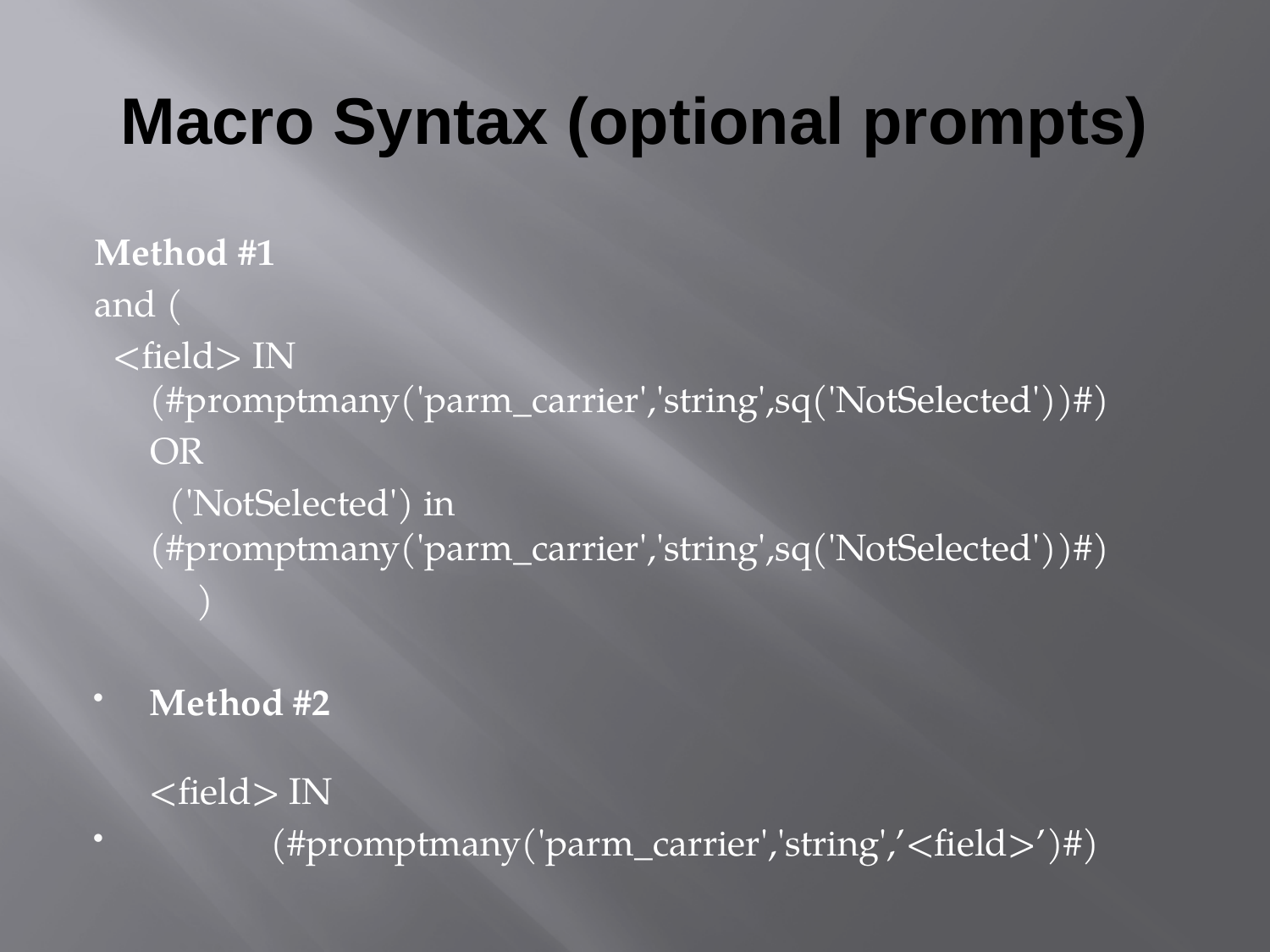

# Macro Syntax (optional prompts)
Method #1
and (
  <field> IN              (#promptmany('parm_carrier','string',sq('NotSelected'))#)
      OR
        ('NotSelected') in (#promptmany('parm_carrier','string',sq('NotSelected'))#)
           )

Method #2
<field> IN
             (#promptmany('parm_carrier','string',’<field>’)#)